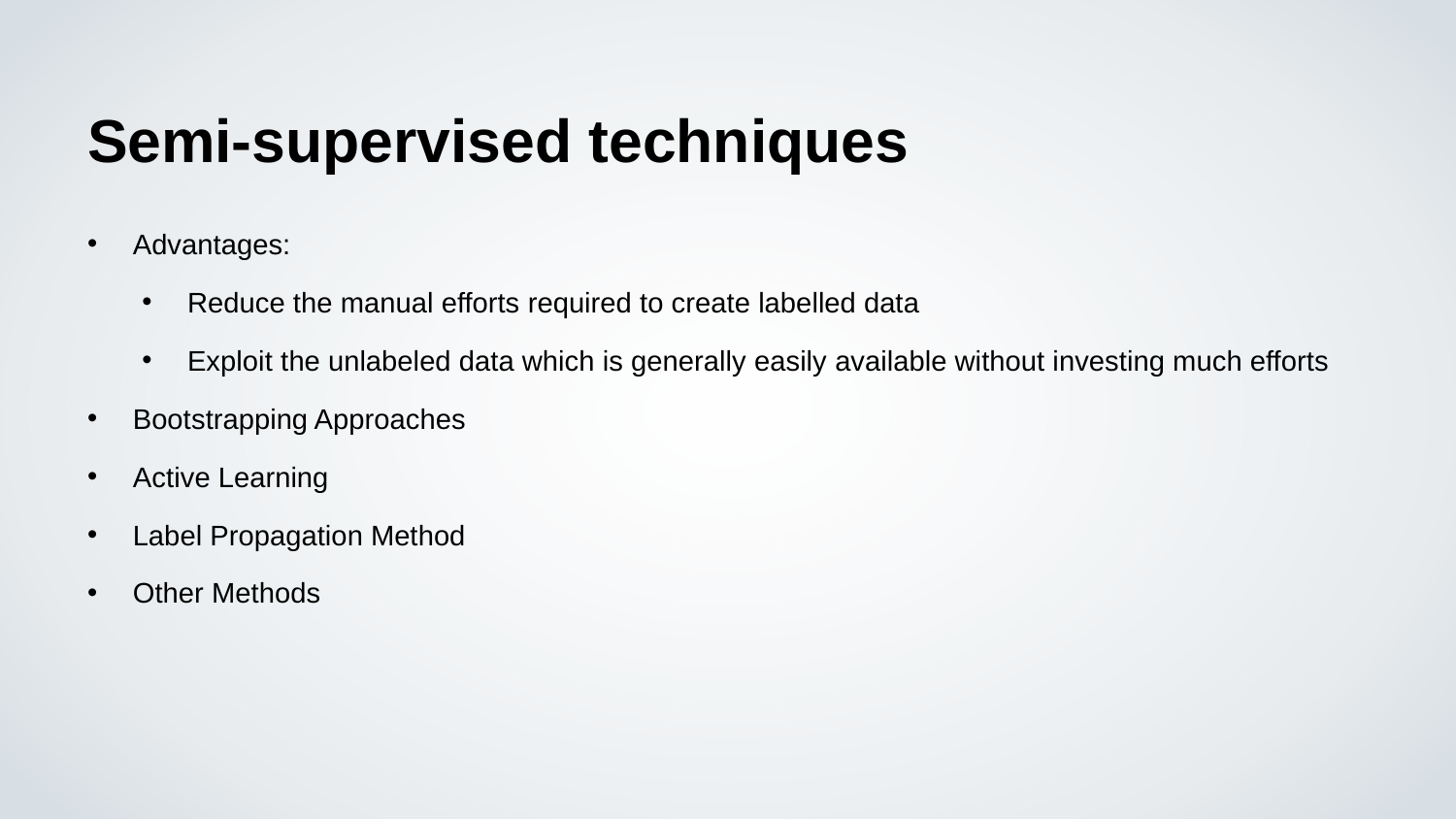

Semi-supervised techniques
Advantages:
Reduce the manual efforts required to create labelled data
Exploit the unlabeled data which is generally easily available without investing much efforts
Bootstrapping Approaches
Active Learning
Label Propagation Method
Other Methods